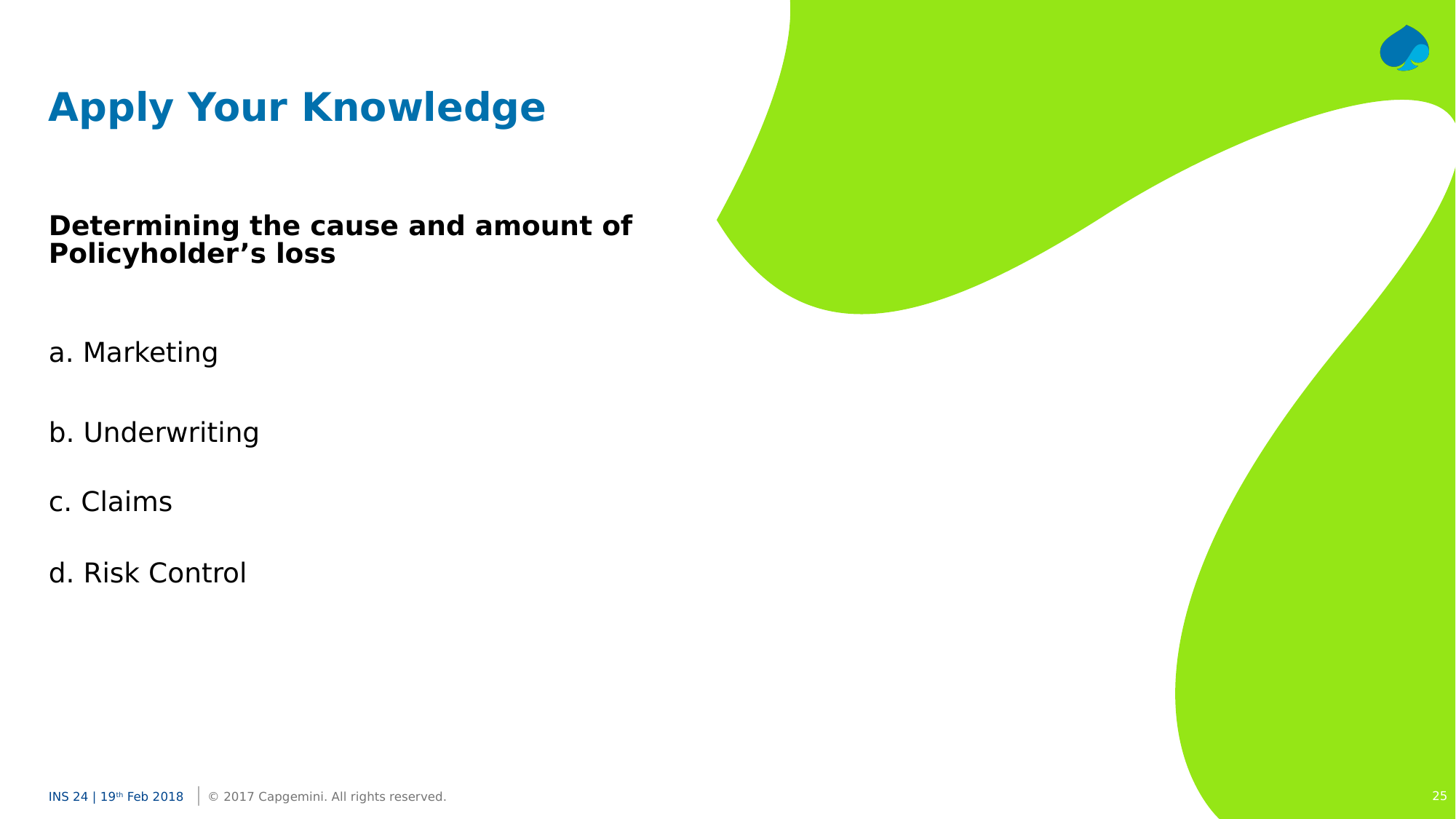

# Apply Your Knowledge
Determining the cause and amount of Policyholder’s loss
a. Marketing
b. Underwriting
c. Claims
d. Risk Control